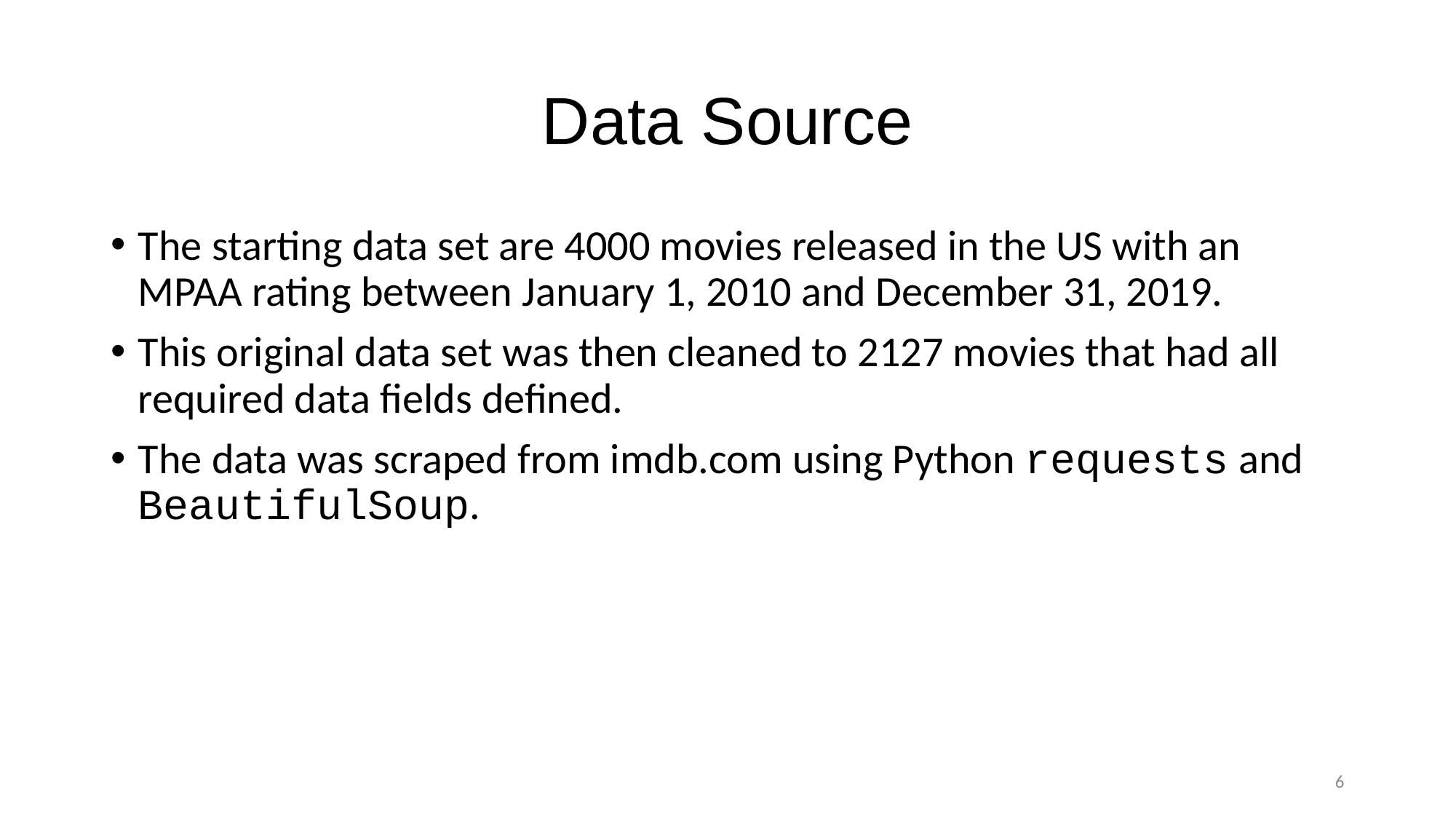

# Data Source
The starting data set are 4000 movies released in the US with an MPAA rating between January 1, 2010 and December 31, 2019.
This original data set was then cleaned to 2127 movies that had all required data fields defined.
The data was scraped from imdb.com using Python requests and BeautifulSoup.
6